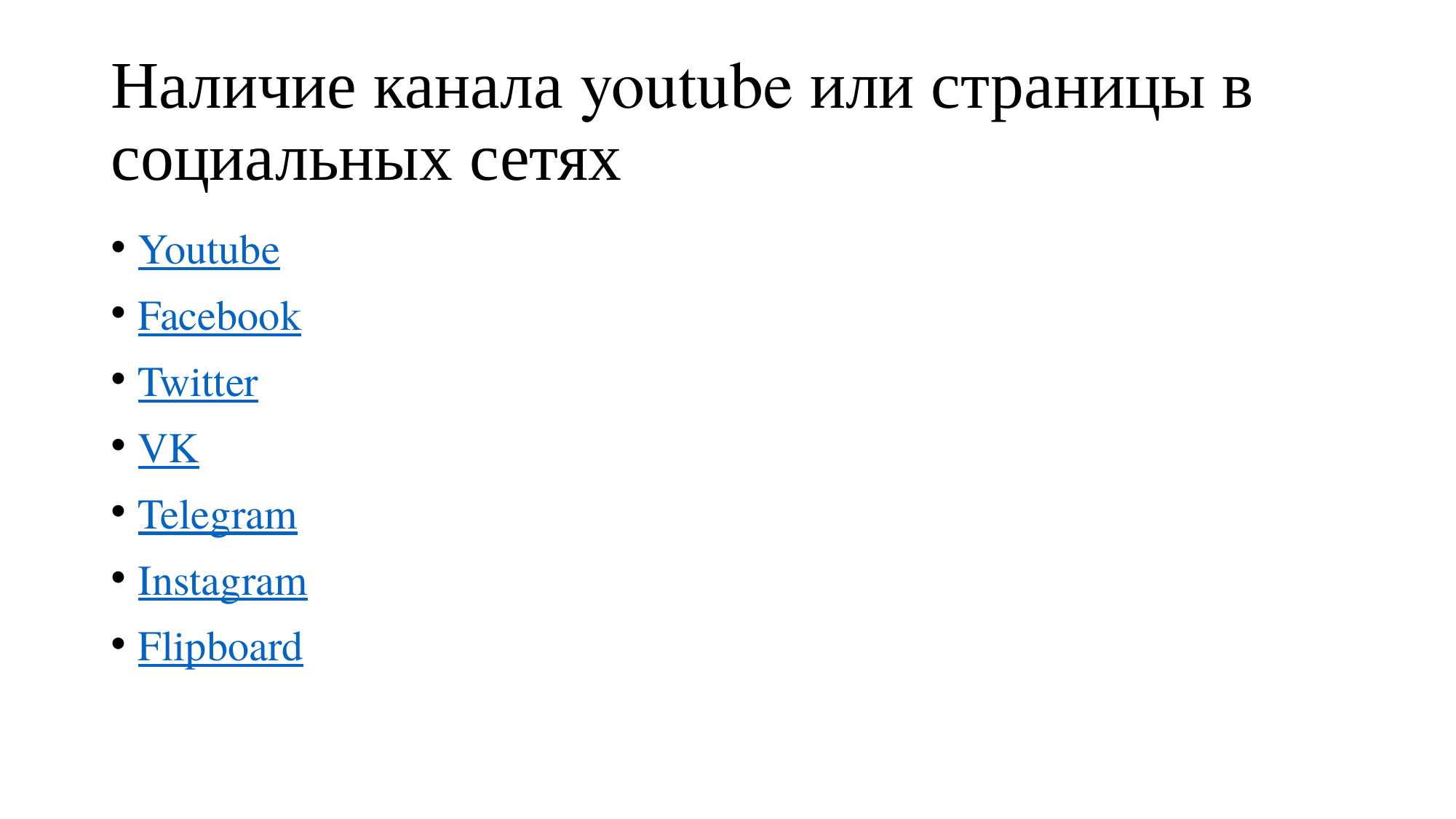

# Наличие канала youtube или страницы в социальных сетях
Youtube
Facebook
Twitter
VK
Telegram
Instagram
Flipboard